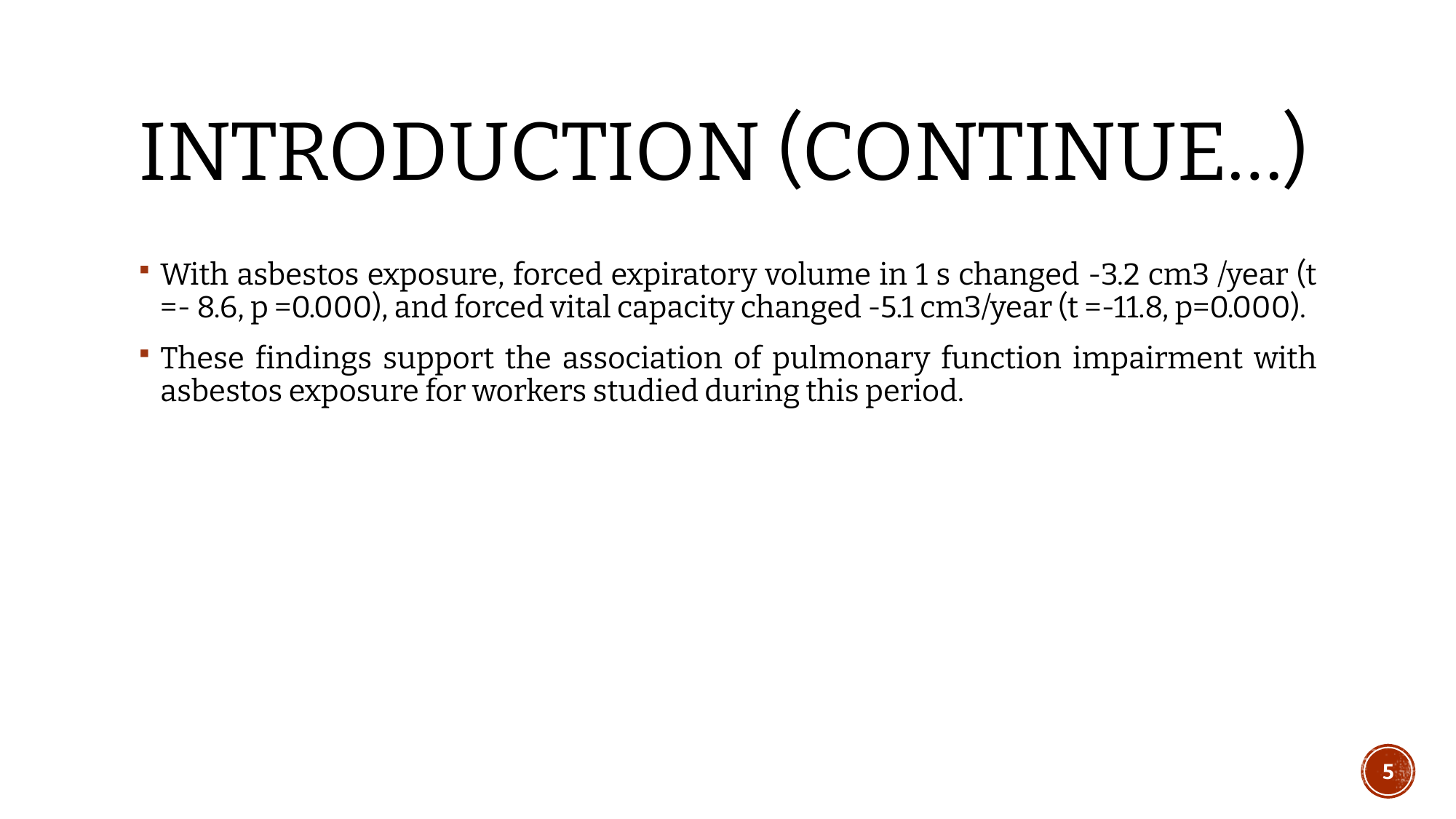

# Introduction (Continue…)
With asbestos exposure, forced expiratory volume in 1 s changed -3.2 cm3 /year (t =- 8.6, p =0.000), and forced vital capacity changed -5.1 cm3/year (t =-11.8, p=0.000).
These findings support the association of pulmonary function impairment with asbestos exposure for workers studied during this period.
5